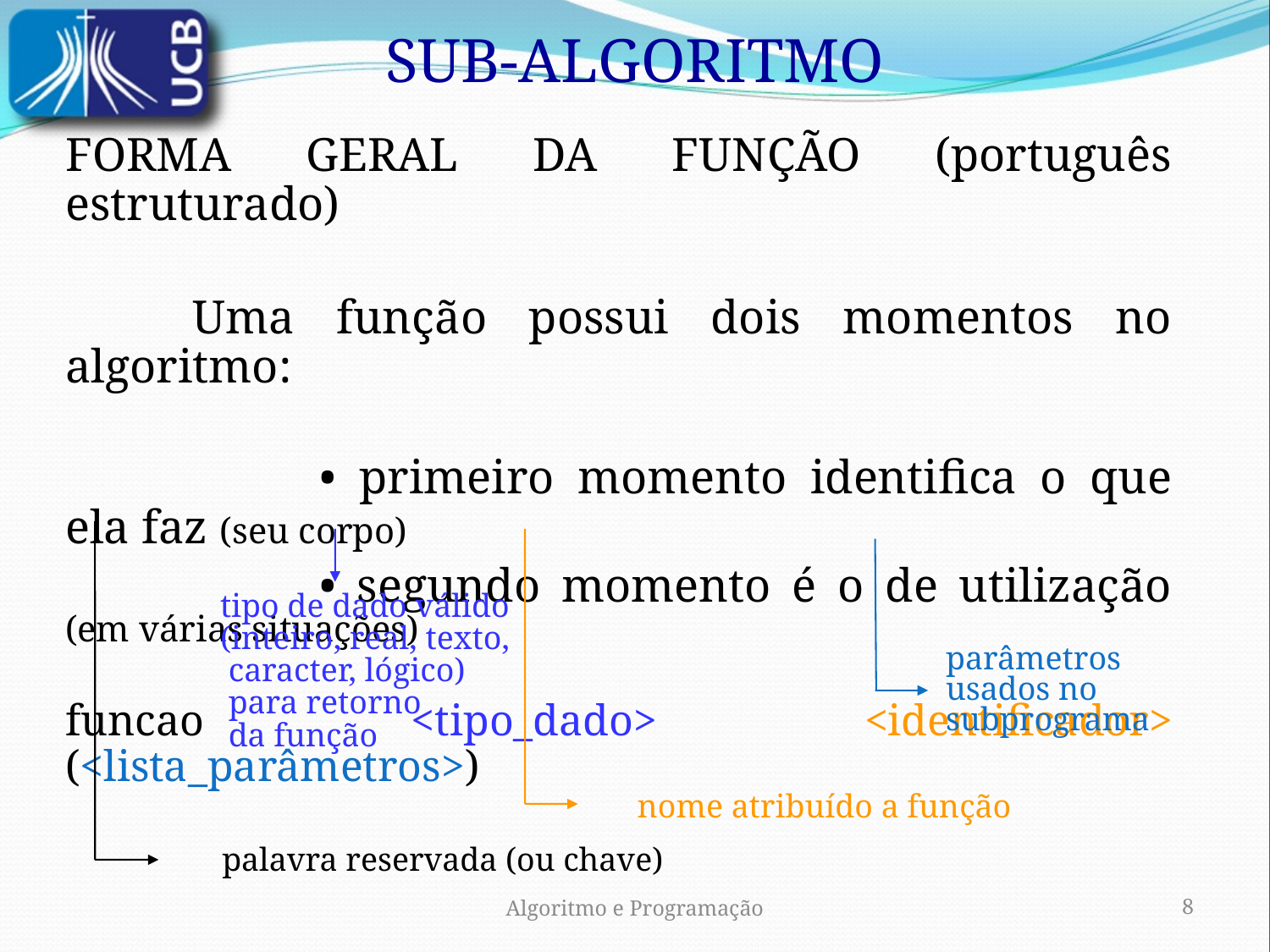

SUB-ALGORITMO
FORMA GERAL DA FUNÇÃO (português estruturado)

	Uma função possui dois momentos no algoritmo:

		• primeiro momento identifica o que ela faz (seu corpo)
		• segundo momento é o de utilização (em várias situações)

funcao <tipo_dado> <identificador> (<lista_parâmetros>)

tipo de dado válido
(inteiro, real, texto,
 caracter, lógico)
 para retorno
 da função
parâmetros usados no subprograma

nome atribuído a função

palavra reservada (ou chave)

Algoritmo e Programação
8